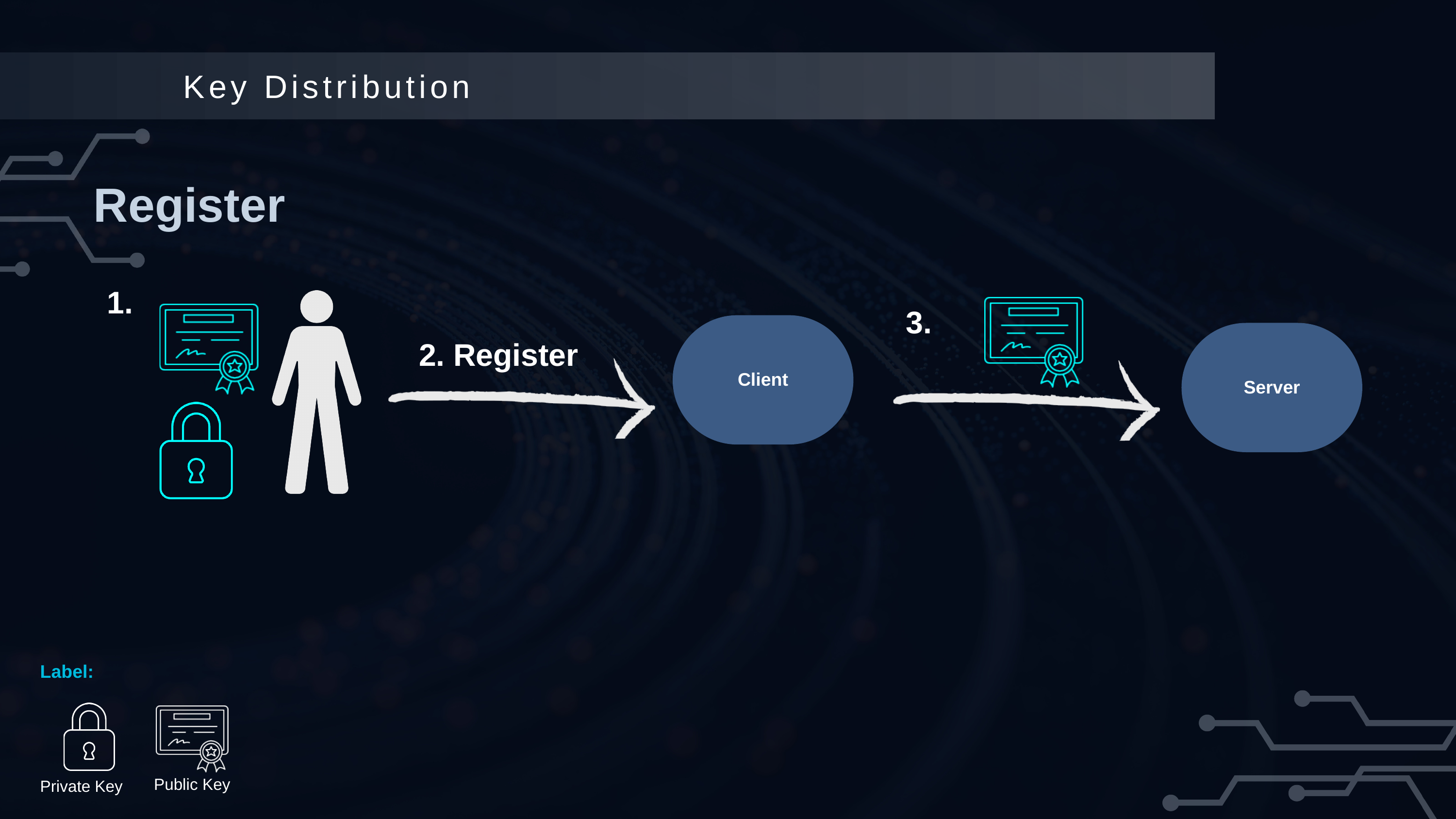

Key Distribution

Register
1.

3.

Client

Server
2. Register

Label:

Public Key
Private Key